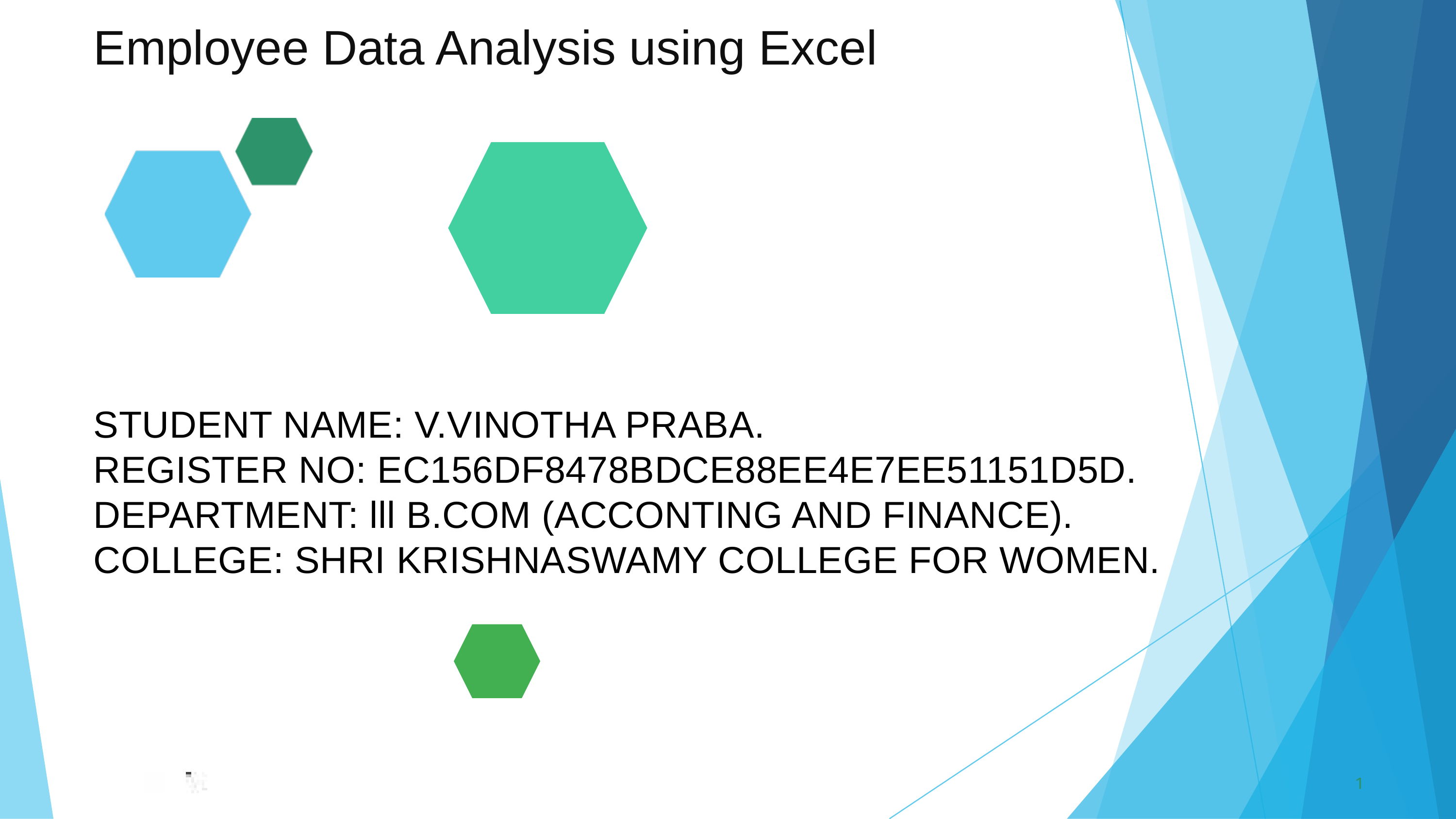

Employee Data Analysis using Excel

STUDENT NAME: V.VINOTHA PRABA.
REGISTER NO: EC156DF8478BDCE88EE4E7EE51151D5D.
DEPARTMENT: lll B.COM (ACCONTING AND FINANCE).
COLLEGE: SHRI KRISHNASWAMY COLLEGE FOR WOMEN.

1